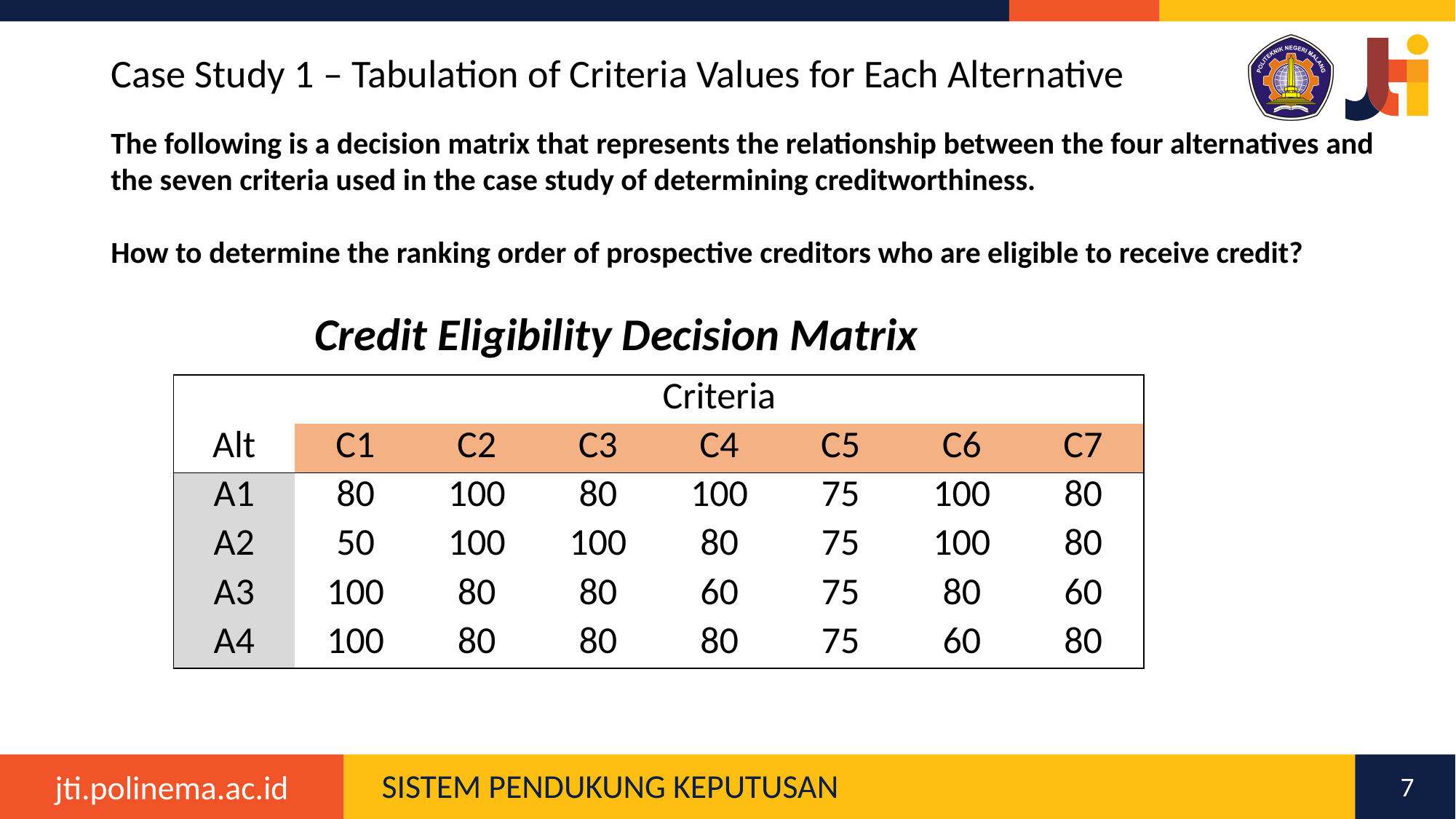

# Case Study 1 – Tabulation of Criteria Values for Each Alternative
The following is a decision matrix that represents the relationship between the four alternatives and the seven criteria used in the case study of determining creditworthiness.

How to determine the ranking order of prospective creditors who are eligible to receive credit?
Credit Eligibility Decision Matrix
|  | Criteria |  |  |  |  |  |  |
| --- | --- | --- | --- | --- | --- | --- | --- |
| Alt | C1 | C2 | C3 | C4 | C5 | C6 | C7 |
| A1 | 80 | 100 | 80 | 100 | 75 | 100 | 80 |
| A2 | 50 | 100 | 100 | 80 | 75 | 100 | 80 |
| A3 | 100 | 80 | 80 | 60 | 75 | 80 | 60 |
| A4 | 100 | 80 | 80 | 80 | 75 | 60 | 80 |
7